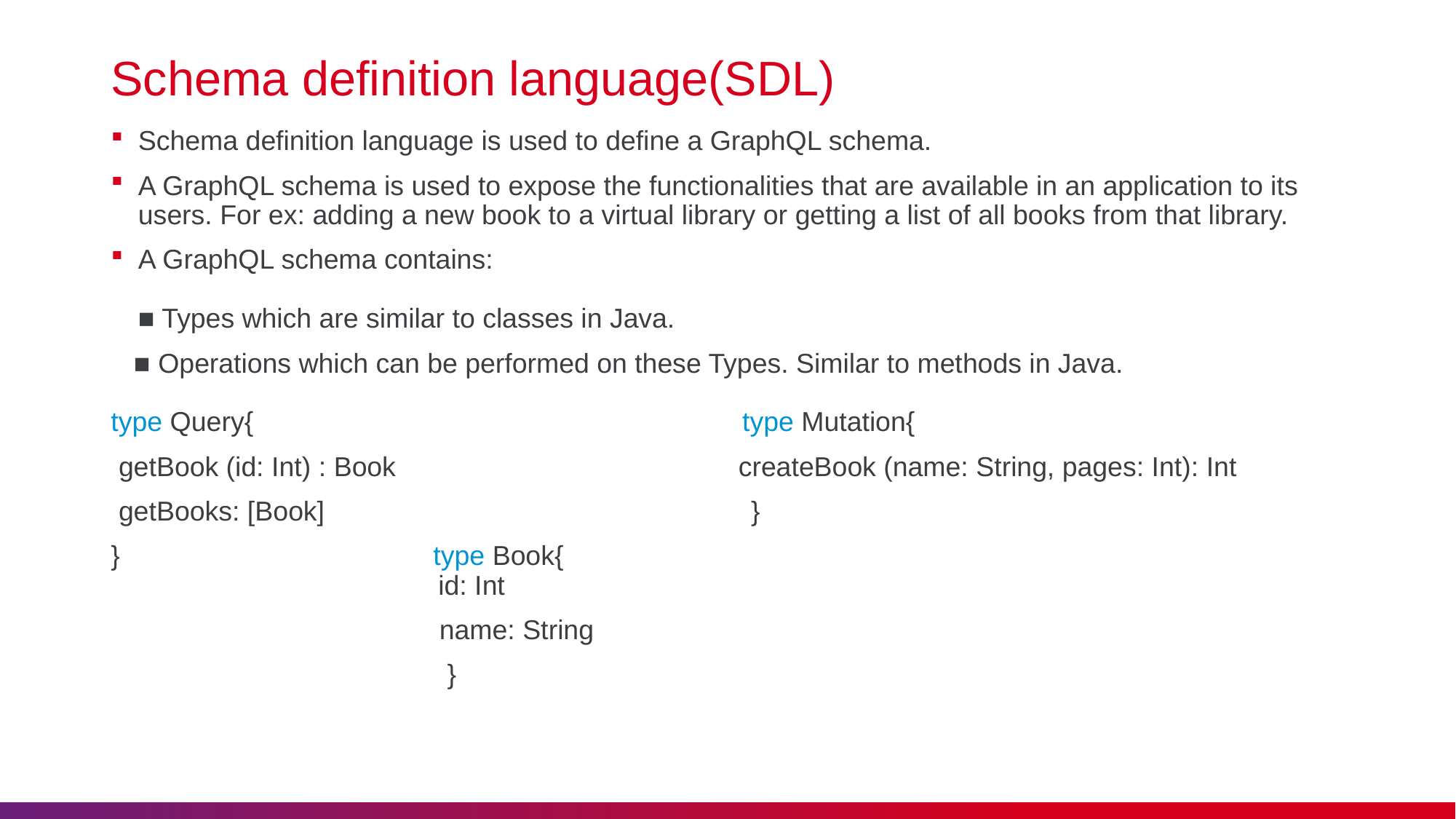

# Schema definition language(SDL)
Schema definition language is used to define a GraphQL schema.
A GraphQL schema is used to expose the functionalities that are available in an application to its users. For ex: adding a new book to a virtual library or getting a list of all books from that library.
A GraphQL schema contains:
■ Types which are similar to classes in Java.
   ■ Operations which can be performed on these Types. Similar to methods in Java.
type Query{                                                                type Mutation{
 getBook (id: Int) : Book                                             createBook (name: String, pages: Int): Int
 getBooks: [Book]                                                        }
}                                         type Book{
                                           id: Int
                                           name: String
                                            }